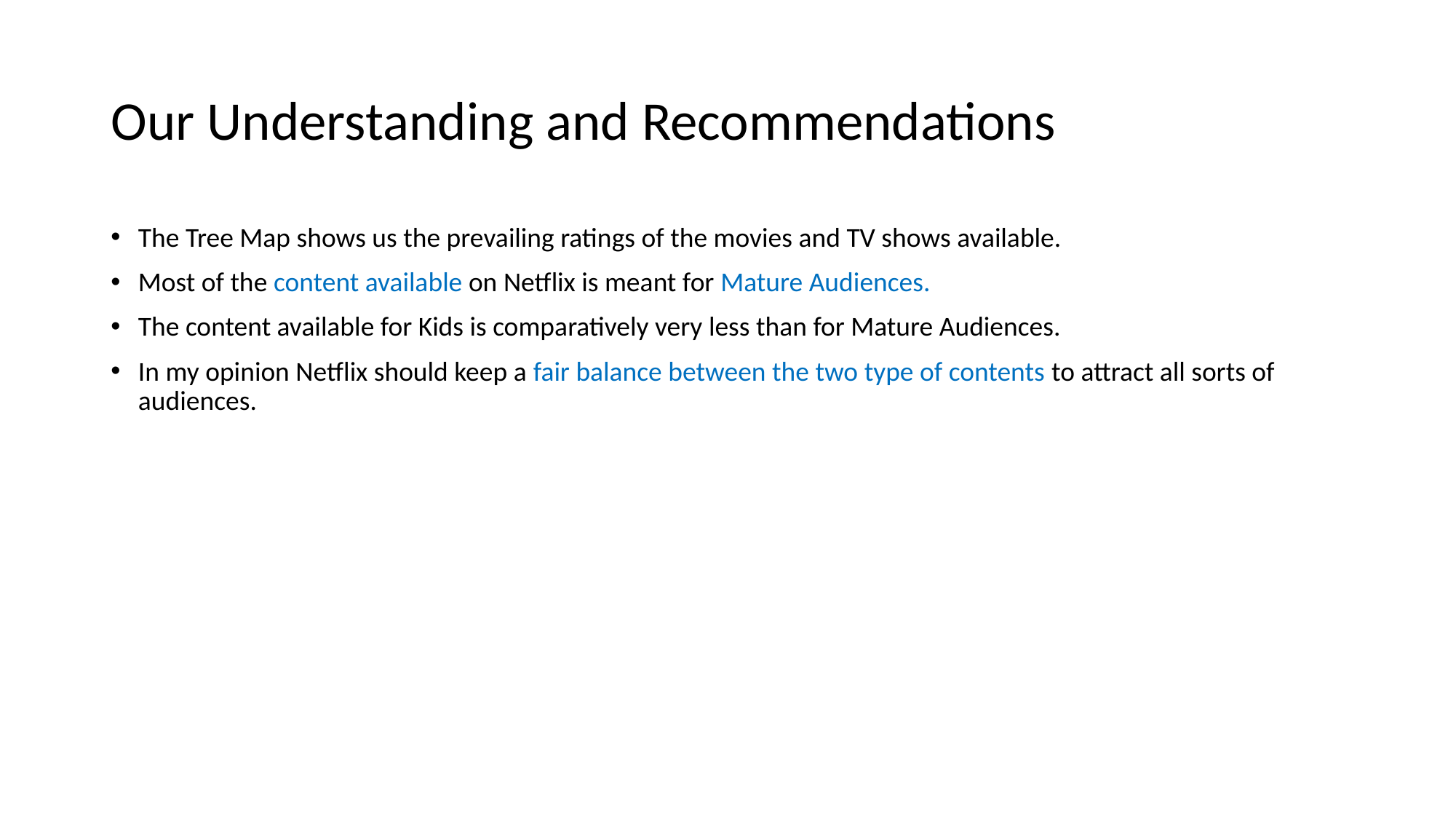

# Our Understanding and Recommendations
The Tree Map shows us the prevailing ratings of the movies and TV shows available.
Most of the content available on Netflix is meant for Mature Audiences.
The content available for Kids is comparatively very less than for Mature Audiences.
In my opinion Netflix should keep a fair balance between the two type of contents to attract all sorts of audiences.